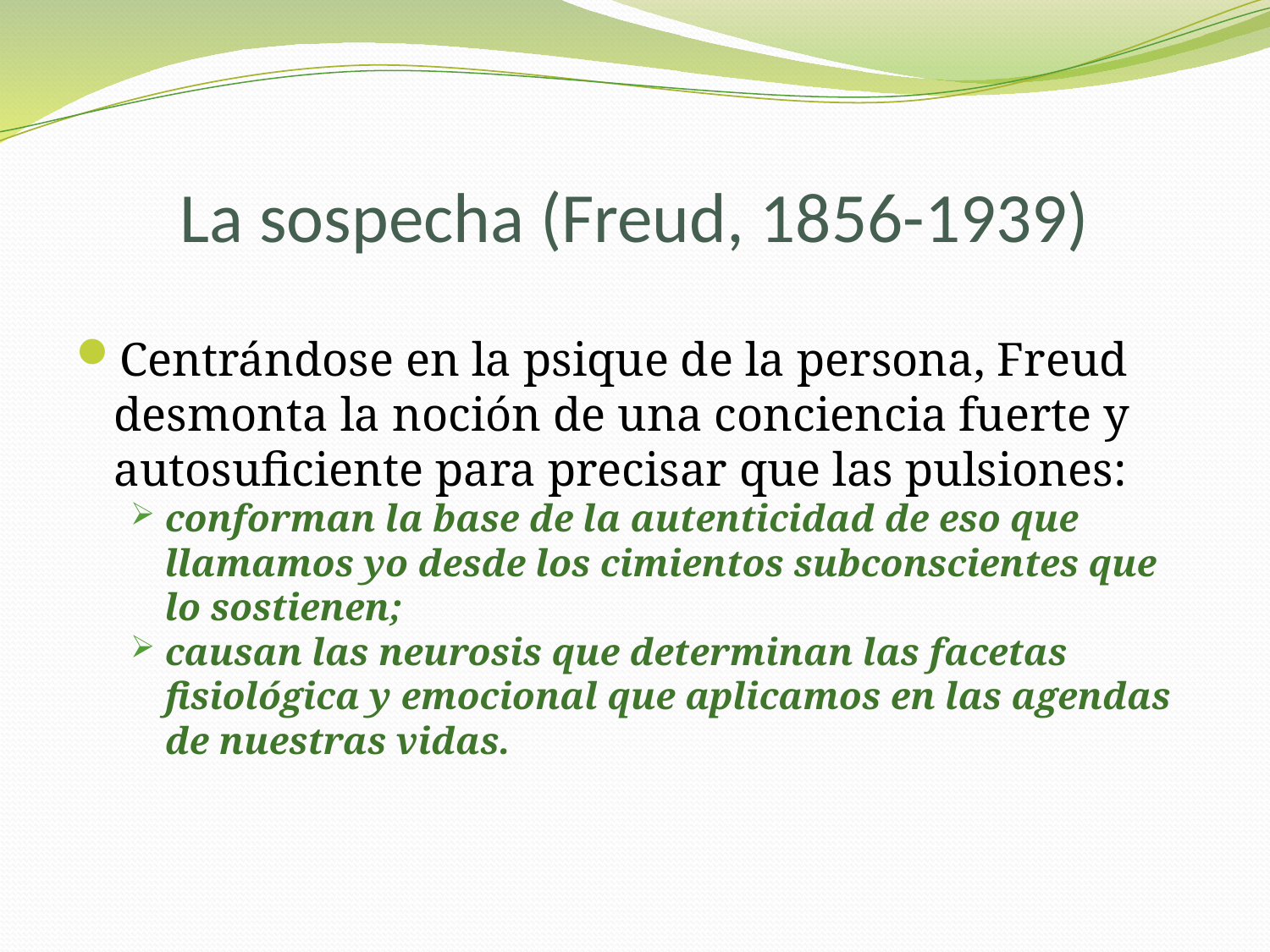

# La sospecha (Freud, 1856-1939)

Centrándose en la psique de la persona, Freud desmonta la noción de una conciencia fuerte y autosuficiente para precisar que las pulsiones:
conforman la base de la autenticidad de eso que llamamos yo desde los cimientos subconscientes que lo sostienen;
causan las neurosis que determinan las facetas fisiológica y emocional que aplicamos en las agendas de nuestras vidas.